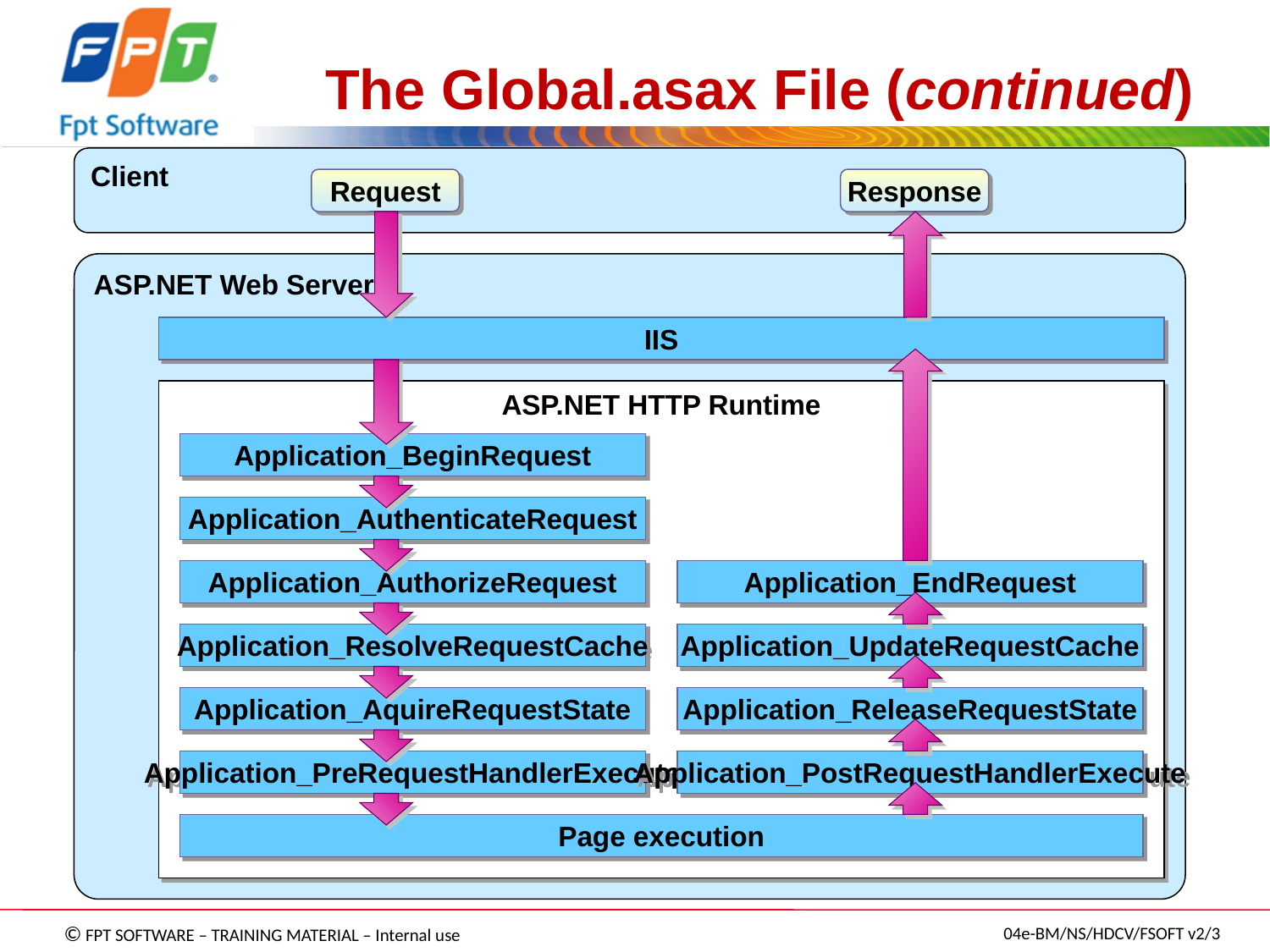

# The Global.asax File (continued)
Client
Request
Response

ASP.NET Web Server
IIS

ASP.NET HTTP Runtime
Application_BeginRequest

Application_AuthenticateRequest

Application_AuthorizeRequest
Application_EndRequest

Application_ResolveRequestCache
Application_UpdateRequestCache

Application_AquireRequestState
Application_ReleaseRequestState

Application_PreRequestHandlerExecute
Application_PostRequestHandlerExecute

Page execution